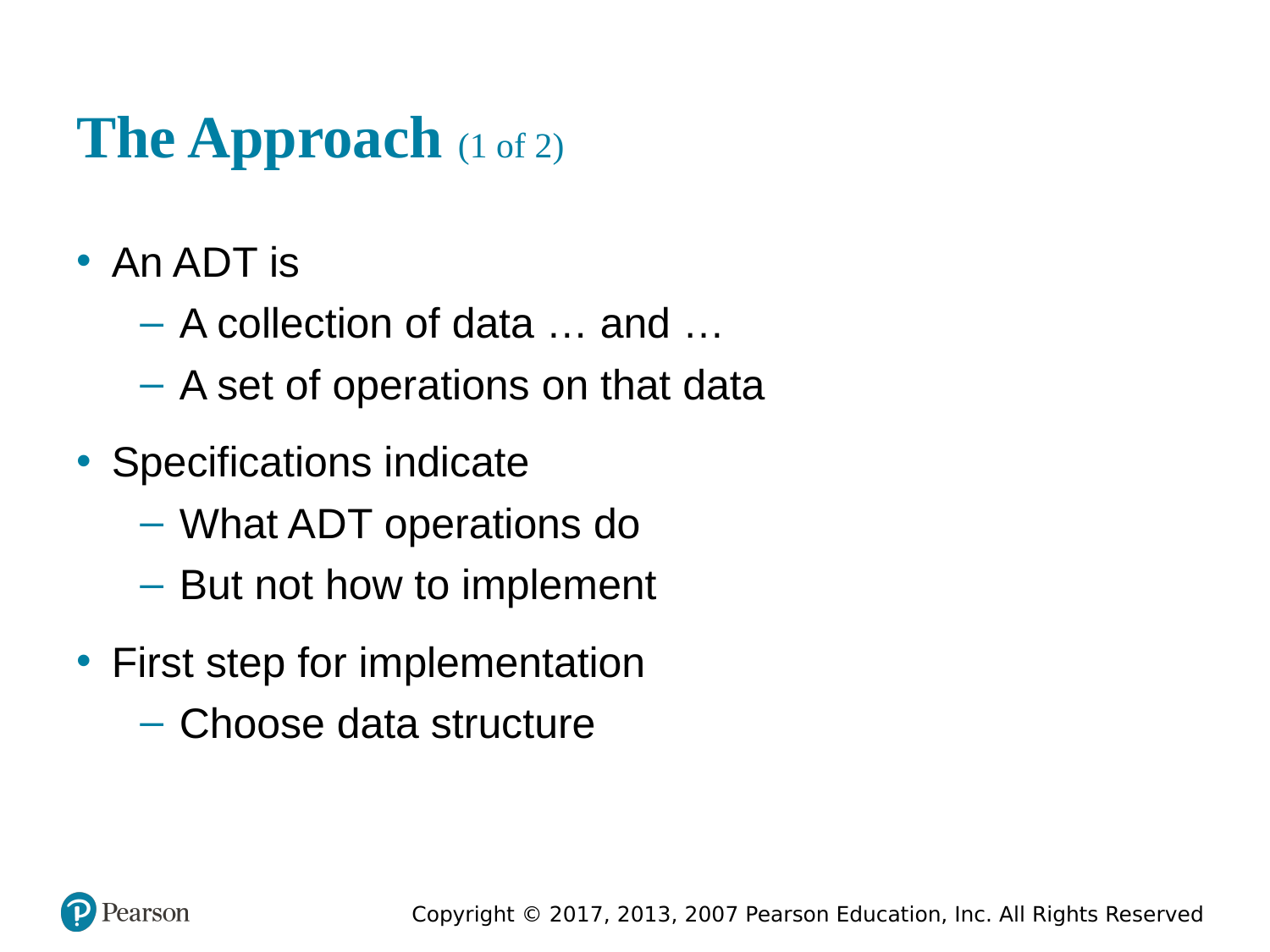

# The Approach (1 of 2)
An A D T is
A collection of data … and …
A set of operations on that data
Specifications indicate
What A D T operations do
But not how to implement
First step for implementation
Choose data structure